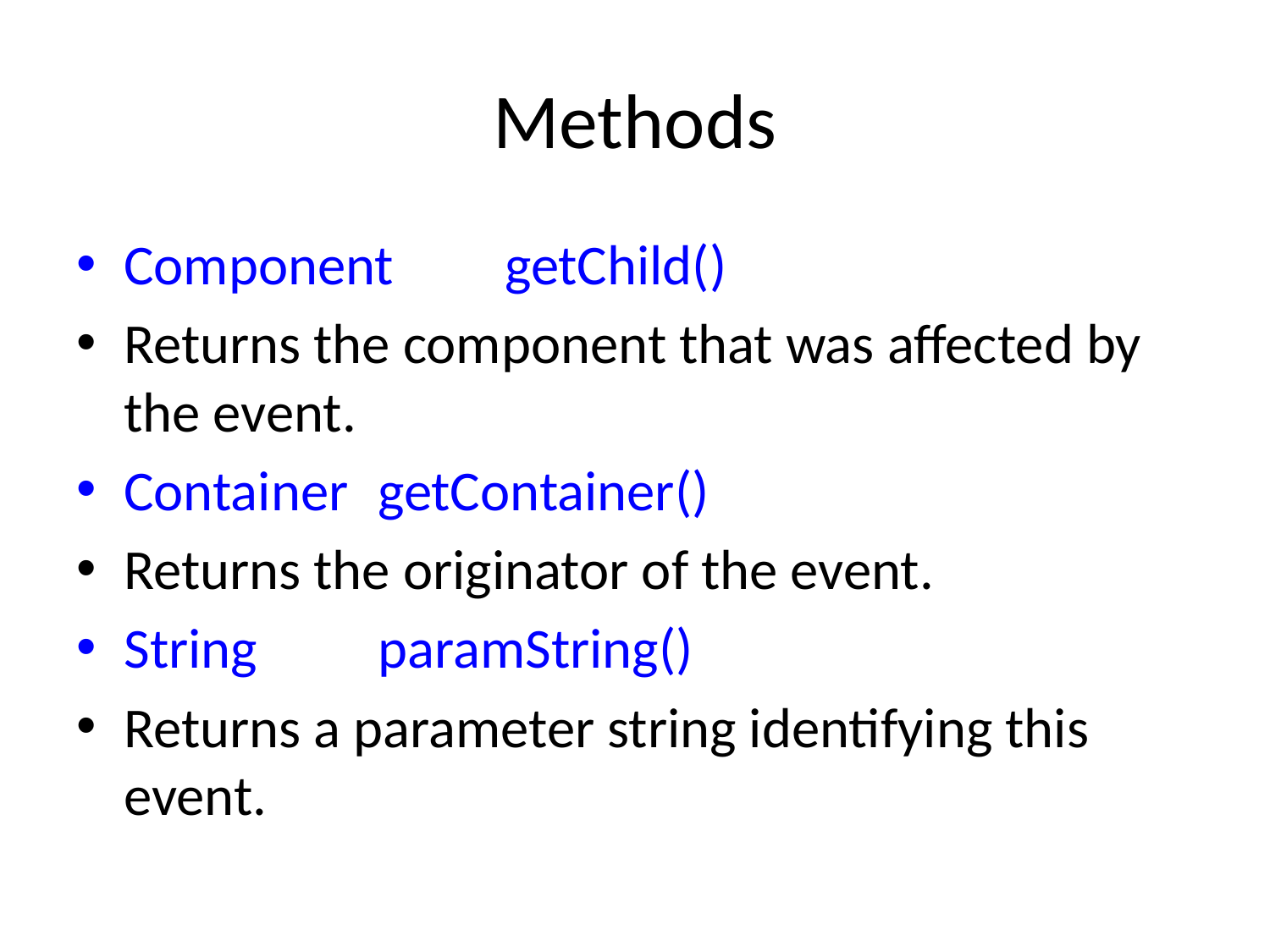

# Methods
Component	getChild()
Returns the component that was affected by the event.
Container	getContainer()
Returns the originator of the event.
String	paramString()
Returns a parameter string identifying this event.